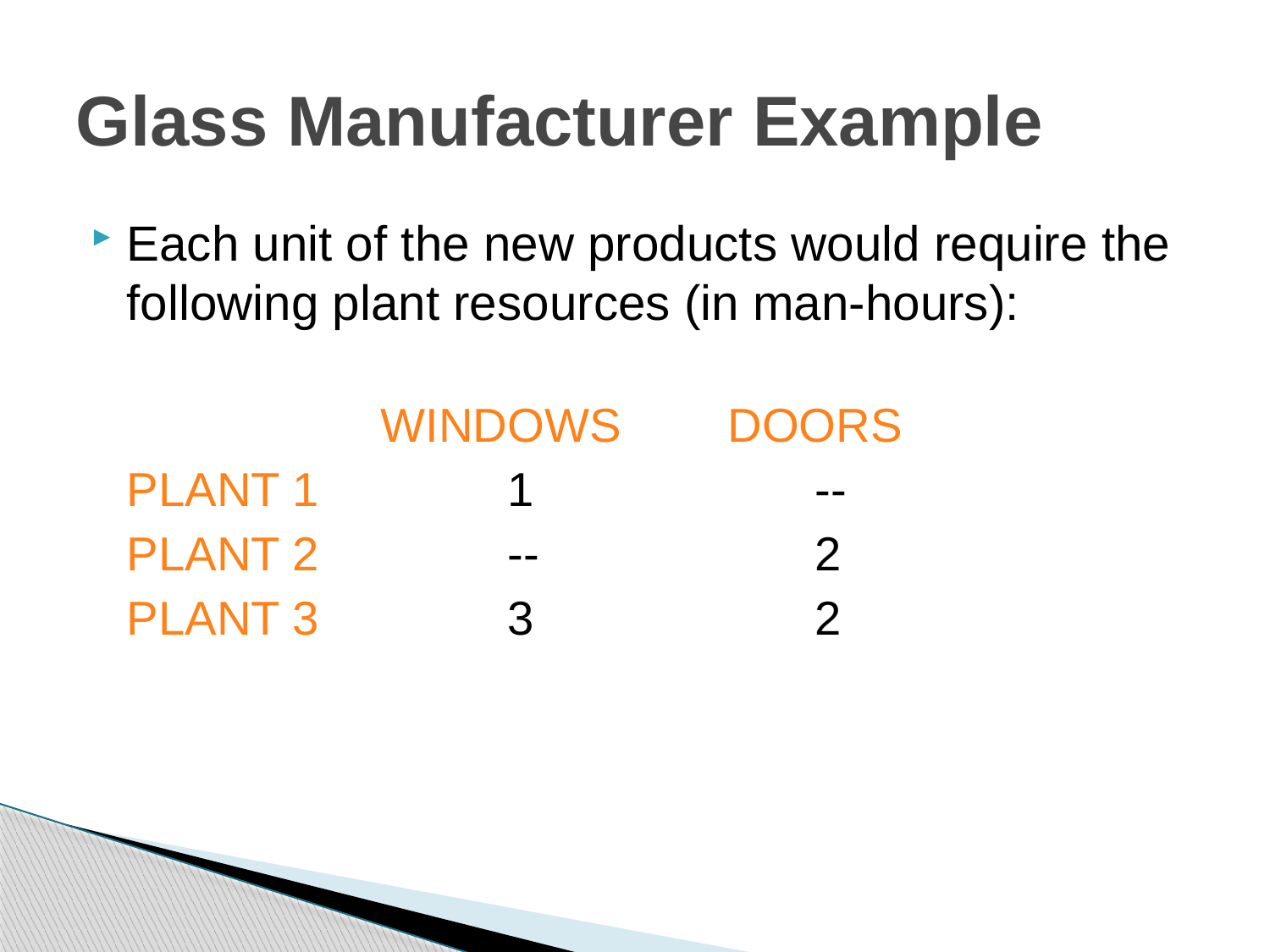

# Glass Manufacturer Example
Each unit of the new products would require the following plant resources (in man-hours):
			WINDOWS	       DOORS
	PLANT 1		1		    --
	PLANT 2		--		    2
	PLANT 3		3		    2